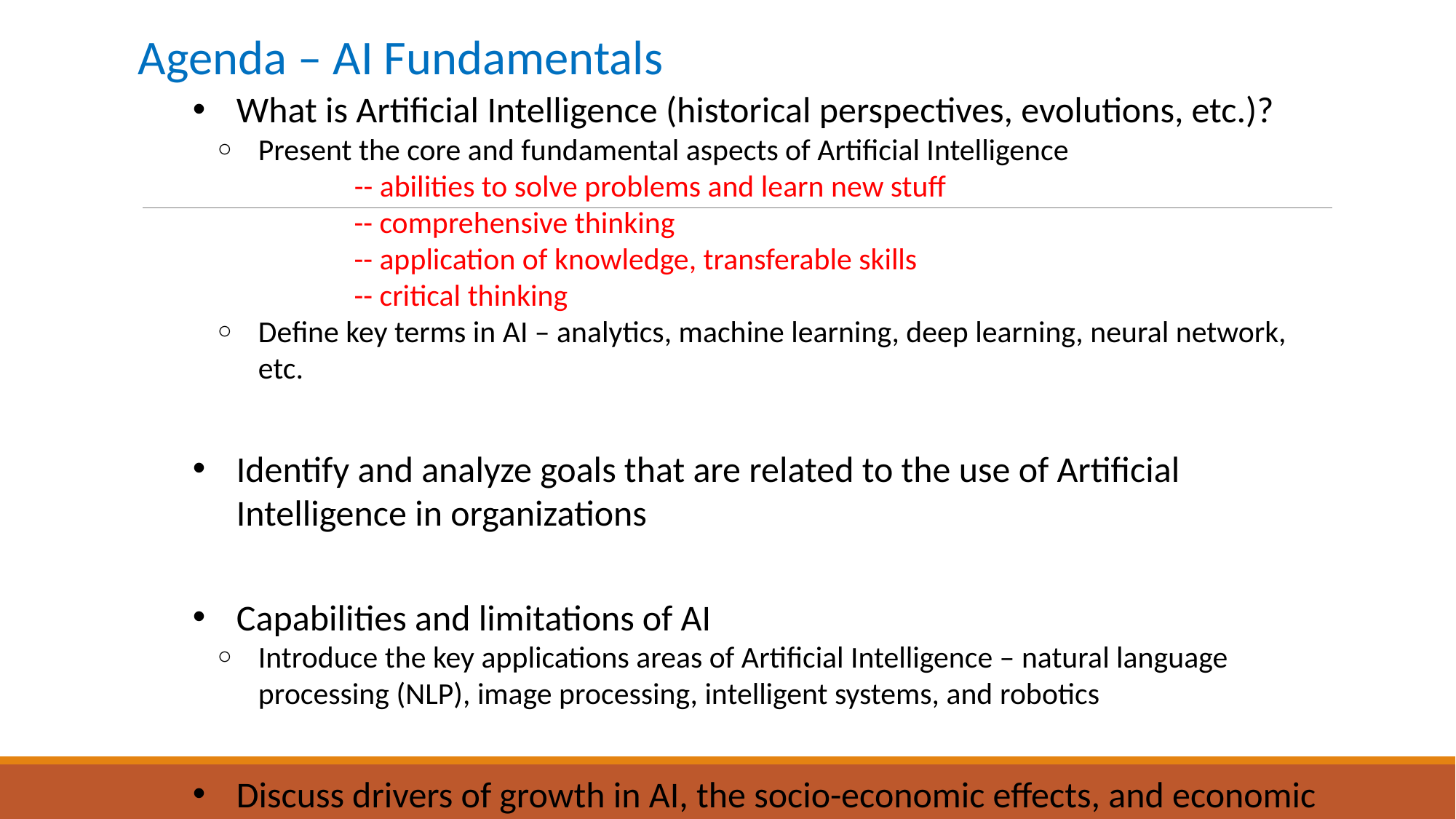

# Agenda – AI Fundamentals
What is Artificial Intelligence (historical perspectives, evolutions, etc.)?
Present the core and fundamental aspects of Artificial Intelligence
	    -- abilities to solve problems and learn new stuff
	    -- comprehensive thinking
	    -- application of knowledge, transferable skills
	    -- critical thinking
Define key terms in AI – analytics, machine learning, deep learning, neural network, etc.

Identify and analyze goals that are related to the use of Artificial Intelligence in organizations

Capabilities and limitations of AI
Introduce the key applications areas of Artificial Intelligence – natural language processing (NLP), image processing, intelligent systems, and robotics

Discuss drivers of growth in AI, the socio-economic effects, and economic development attributed to AI in different countries